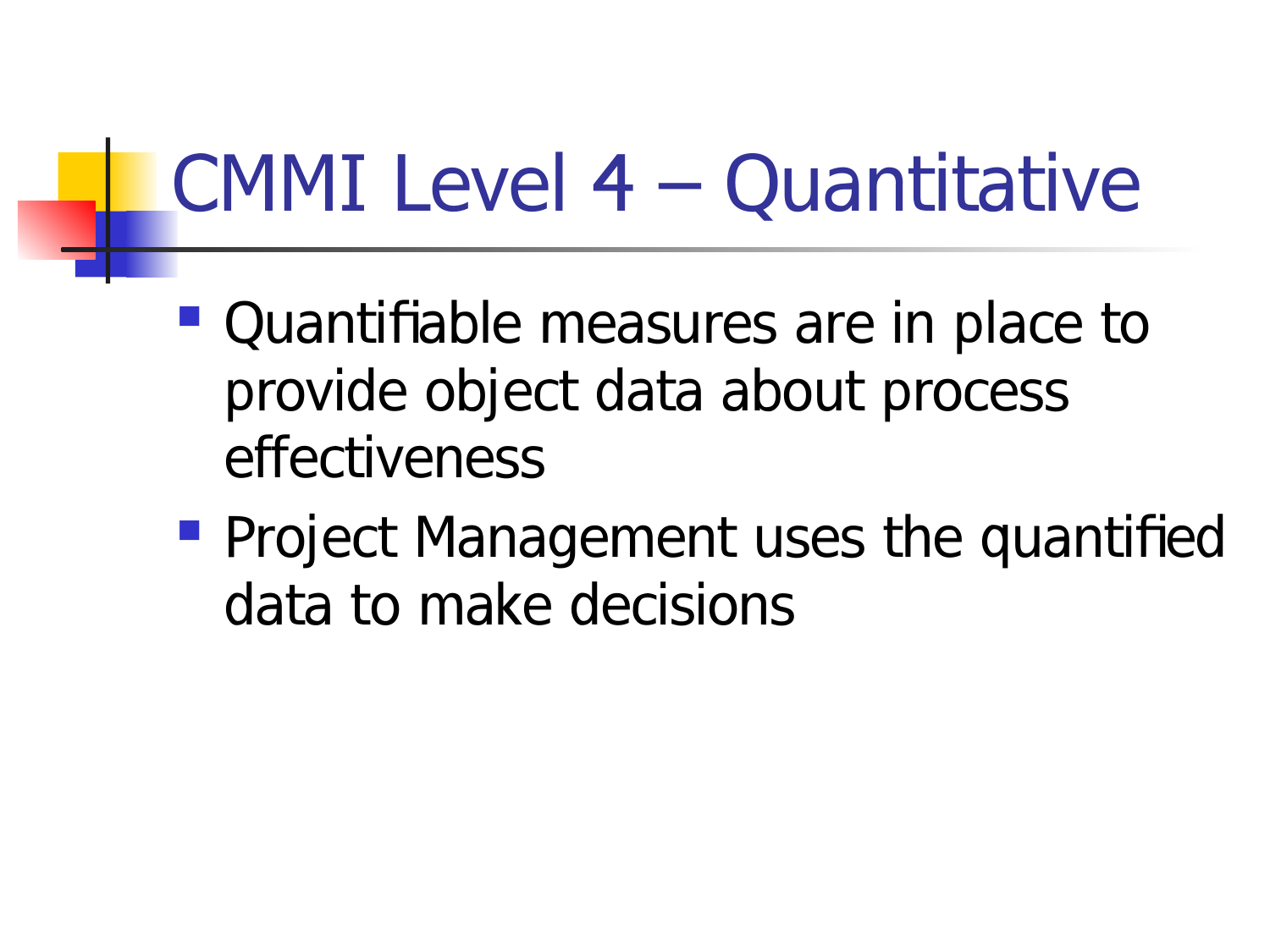

# CMMI Level 4 – Quantitative
Quantifiable measures are in place to provide object data about process effectiveness
Project Management uses the quantified data to make decisions